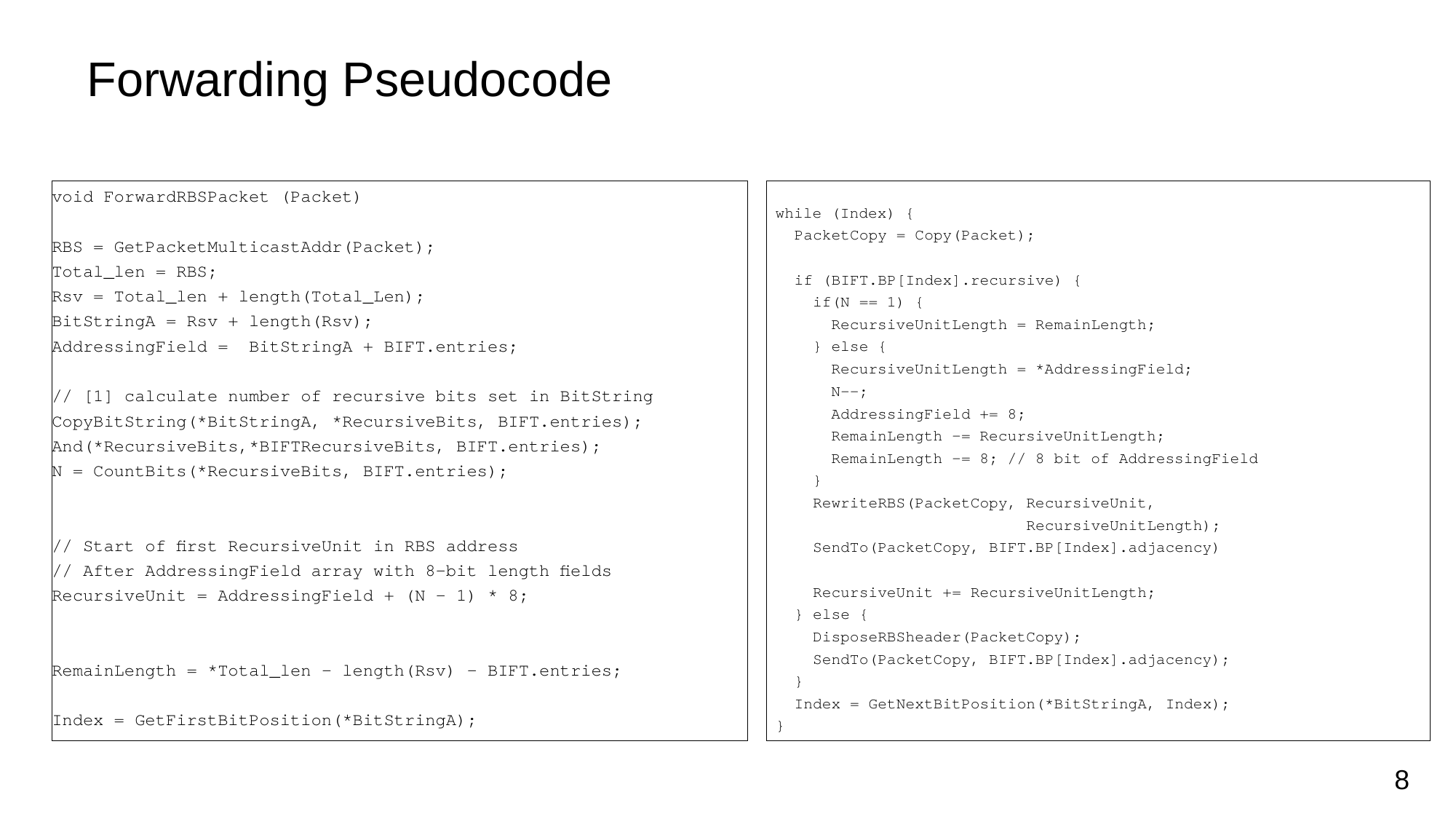

Forwarding Pseudocode
void ForwardRBSPacket (Packet)

RBS = GetPacketMulticastAddr(Packet);
Total_len = RBS;
Rsv = Total_len + length(Total_Len);
BitStringA = Rsv + length(Rsv);
AddressingField =  BitStringA + BIFT.entries;
// [1] calculate number of recursive bits set in BitString
CopyBitString(*BitStringA, *RecursiveBits, BIFT.entries);
And(*RecursiveBits,*BIFTRecursiveBits, BIFT.entries);
N = CountBits(*RecursiveBits, BIFT.entries);

// Start of first RecursiveUnit in RBS address
// After AddressingField array with 8-bit length fields
RecursiveUnit = AddressingField + (N - 1) * 8;

RemainLength = *Total_len - length(Rsv) - BIFT.entries;
Index = GetFirstBitPosition(*BitStringA);

 while (Index) {
   PacketCopy = Copy(Packet);
   if (BIFT.BP[Index].recursive) {
     if(N == 1) {
       RecursiveUnitLength = RemainLength;
     } else {
       RecursiveUnitLength = *AddressingField;
       N--;
       AddressingField += 8;
       RemainLength -= RecursiveUnitLength;
       RemainLength -= 8; // 8 bit of AddressingField
     }
     RewriteRBS(PacketCopy, RecursiveUnit,
                            RecursiveUnitLength);
     SendTo(PacketCopy, BIFT.BP[Index].adjacency)
     RecursiveUnit += RecursiveUnitLength;
   } else {
     DisposeRBSheader(PacketCopy);
     SendTo(PacketCopy, BIFT.BP[Index].adjacency);
   }
   Index = GetNextBitPosition(*BitStringA, Index);
 }

8